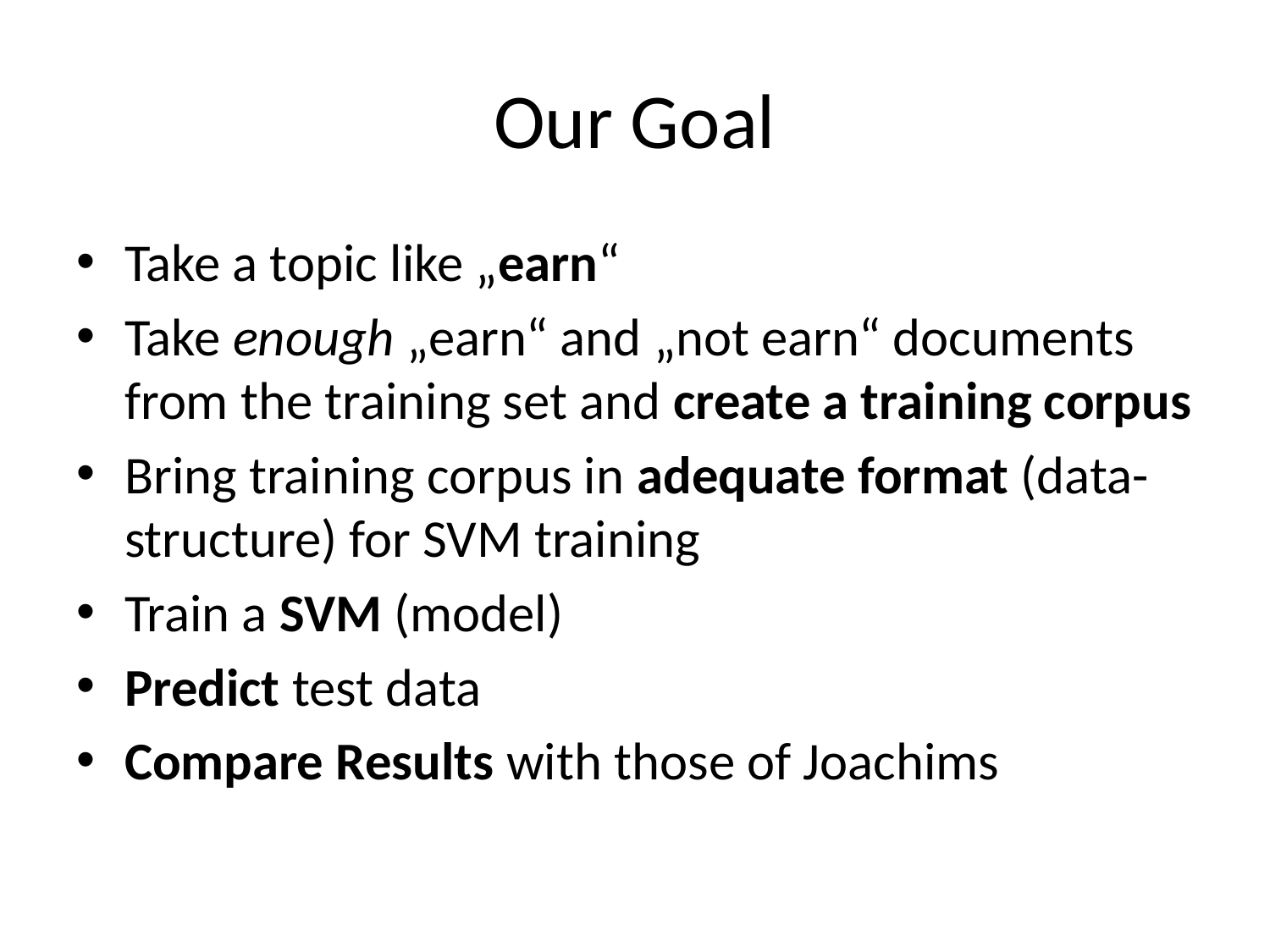

# Our Goal
Take a topic like „earn“
Take enough „earn“ and „not earn“ documents from the training set and create a training corpus
Bring training corpus in adequate format (data-structure) for SVM training
Train a SVM (model)
Predict test data
Compare Results with those of Joachims